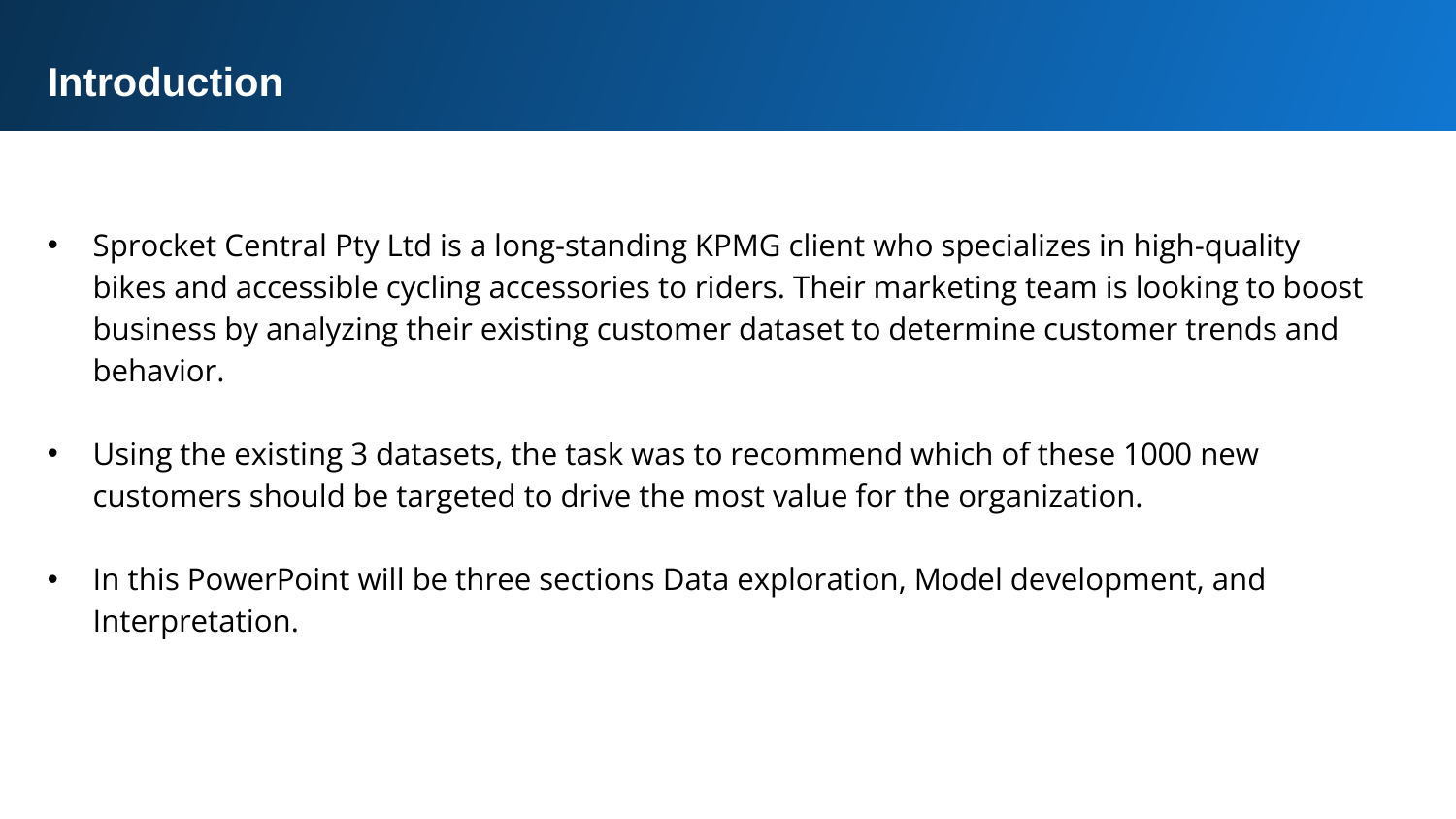

Introduction
Sprocket Central Pty Ltd is a long-standing KPMG client who specializes in high-quality bikes and accessible cycling accessories to riders. Their marketing team is looking to boost business by analyzing their existing customer dataset to determine customer trends and behavior.

Using the existing 3 datasets, the task was to recommend which of these 1000 new customers should be targeted to drive the most value for the organization.

In this PowerPoint will be three sections Data exploration, Model development, and Interpretation.